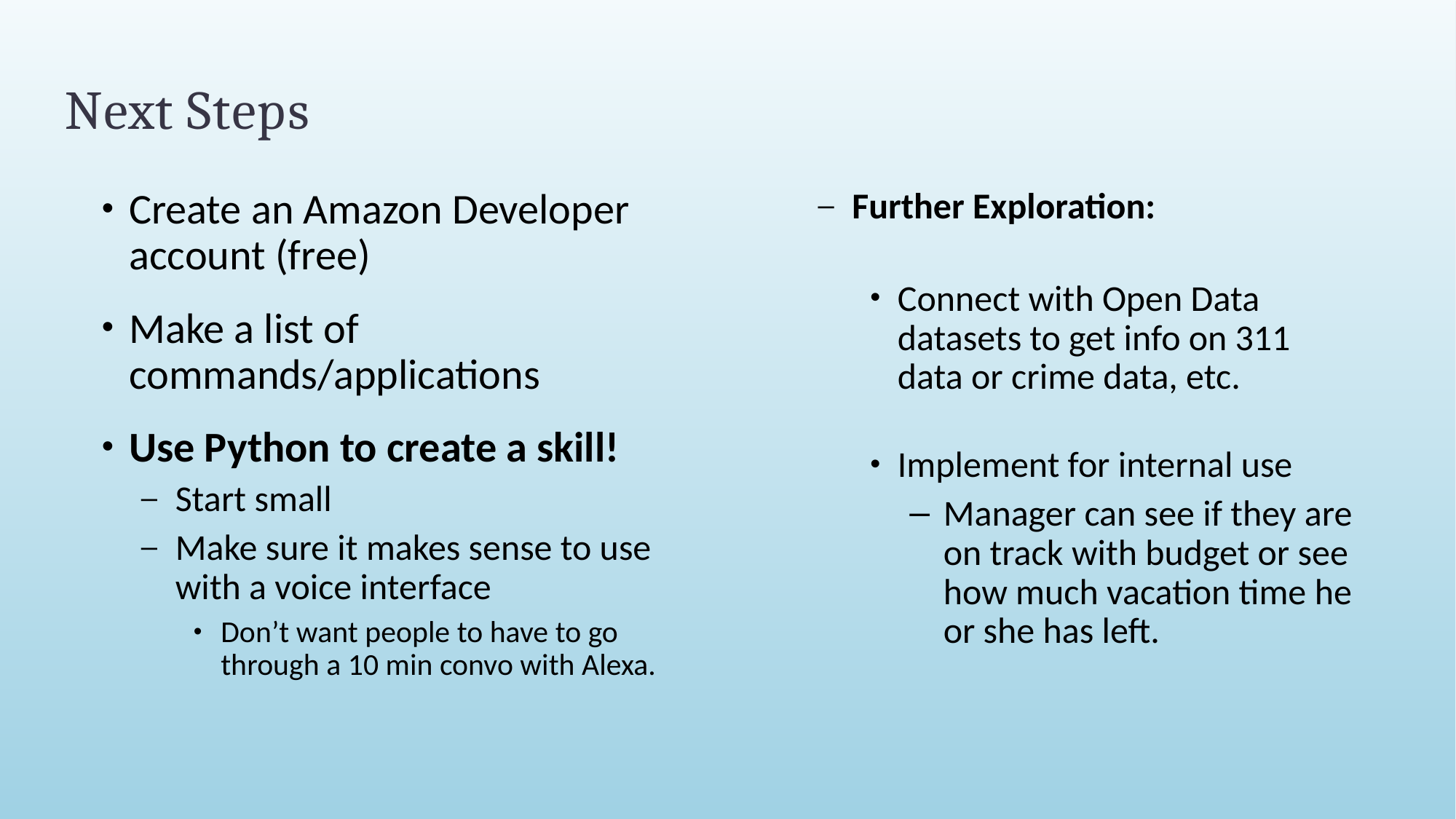

# Next Steps
Create an Amazon Developer account (free)
Make a list of commands/applications
Use Python to create a skill!
Start small
Make sure it makes sense to use with a voice interface
Don’t want people to have to go through a 10 min convo with Alexa.
Further Exploration:
Connect with Open Data datasets to get info on 311 data or crime data, etc.
Implement for internal use
Manager can see if they are on track with budget or see how much vacation time he or she has left.